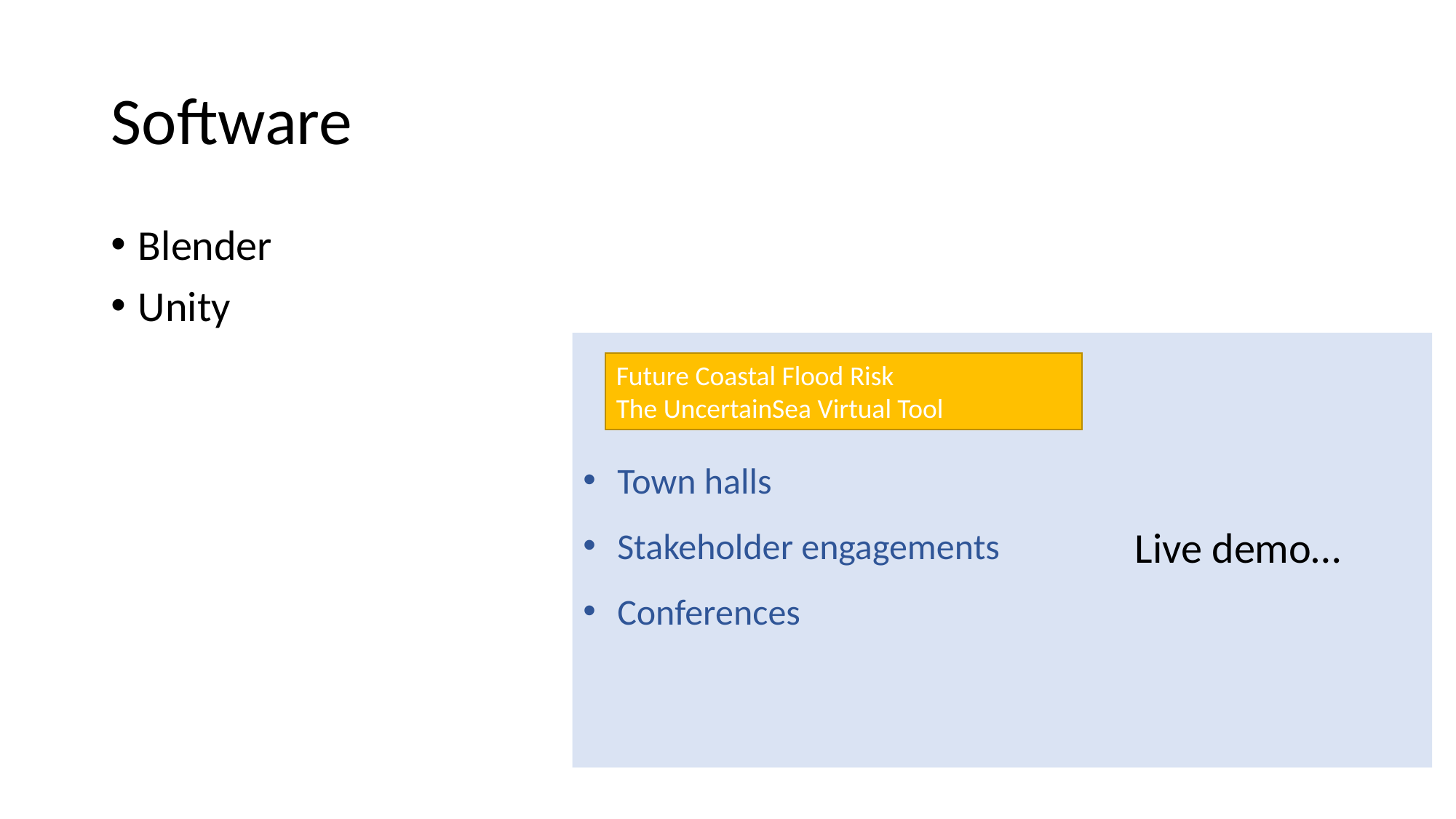

# Software
Blender
Unity
Town halls
Stakeholder engagements
Conferences

Future Coastal Flood Risk
The UncertainSea Virtual Tool
Live demo…